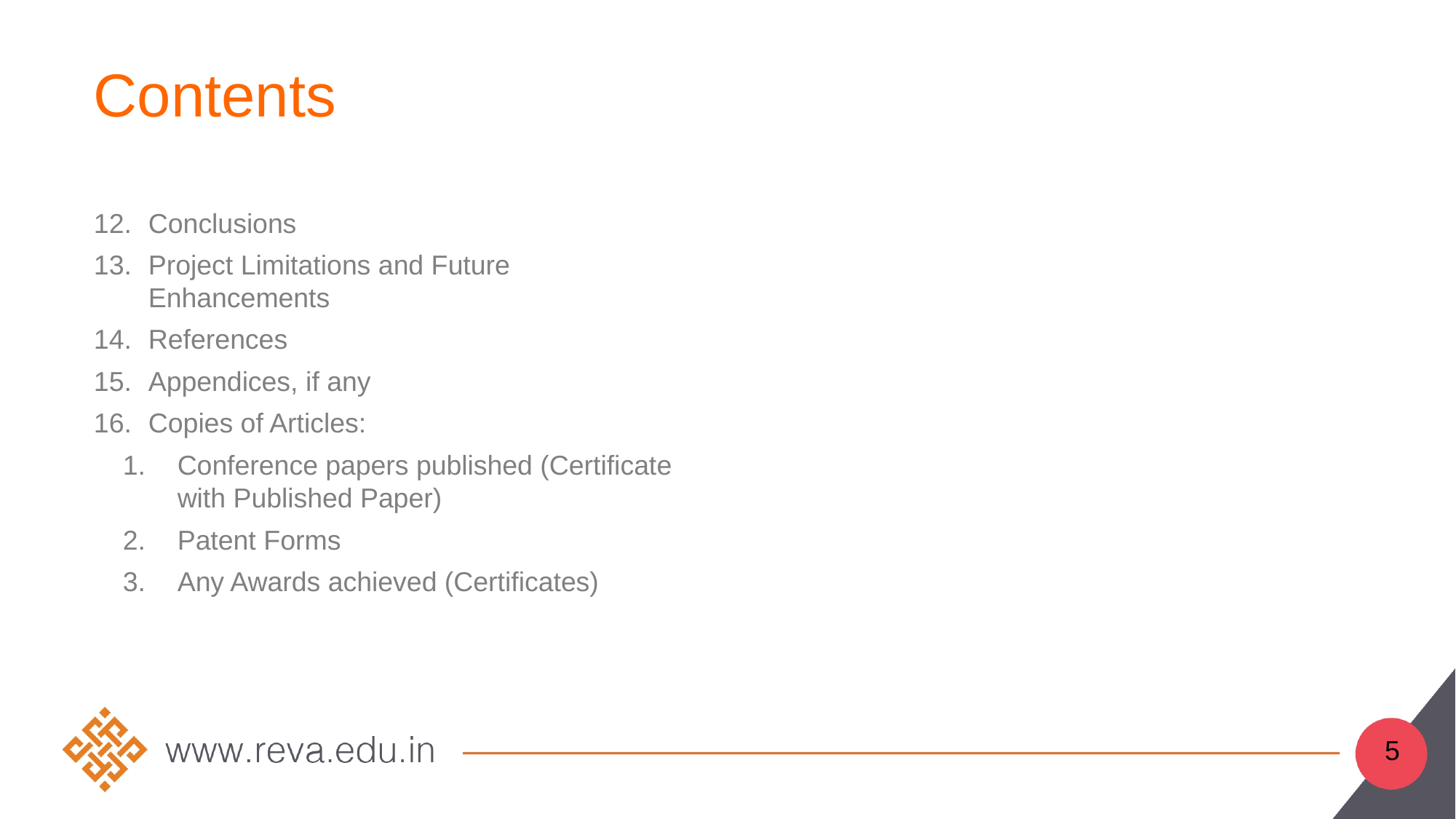

# Contents
Conclusions
Project Limitations and Future Enhancements
References
Appendices, if any
Copies of Articles:
Conference papers published (Certificate with Published Paper)
Patent Forms
Any Awards achieved (Certificates)
5